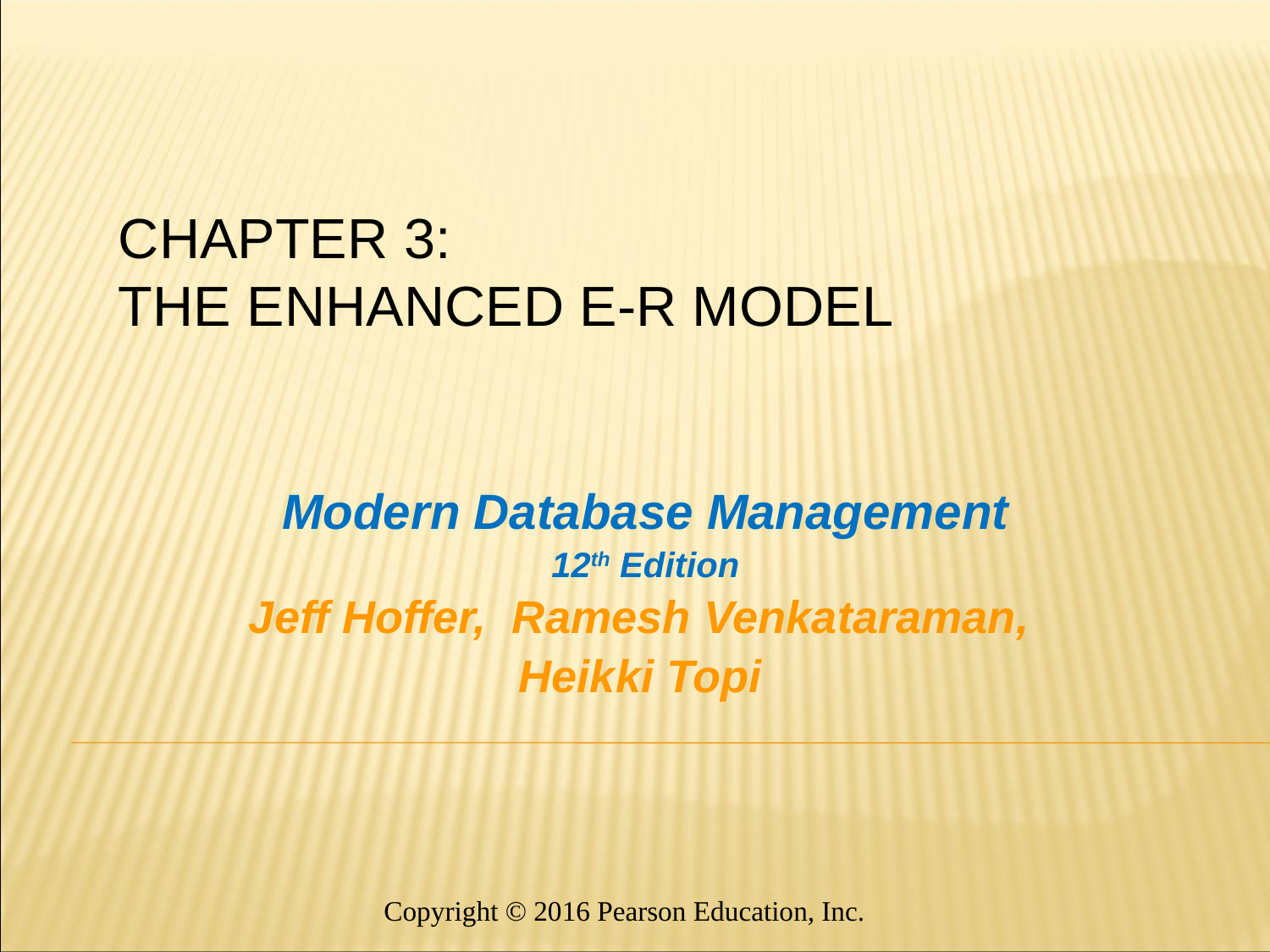

# Chapter 3: The Enhanced E-R Model
Modern Database Management
12th Edition
Jeff Hoffer,  Ramesh Venkataraman,
Heikki Topi